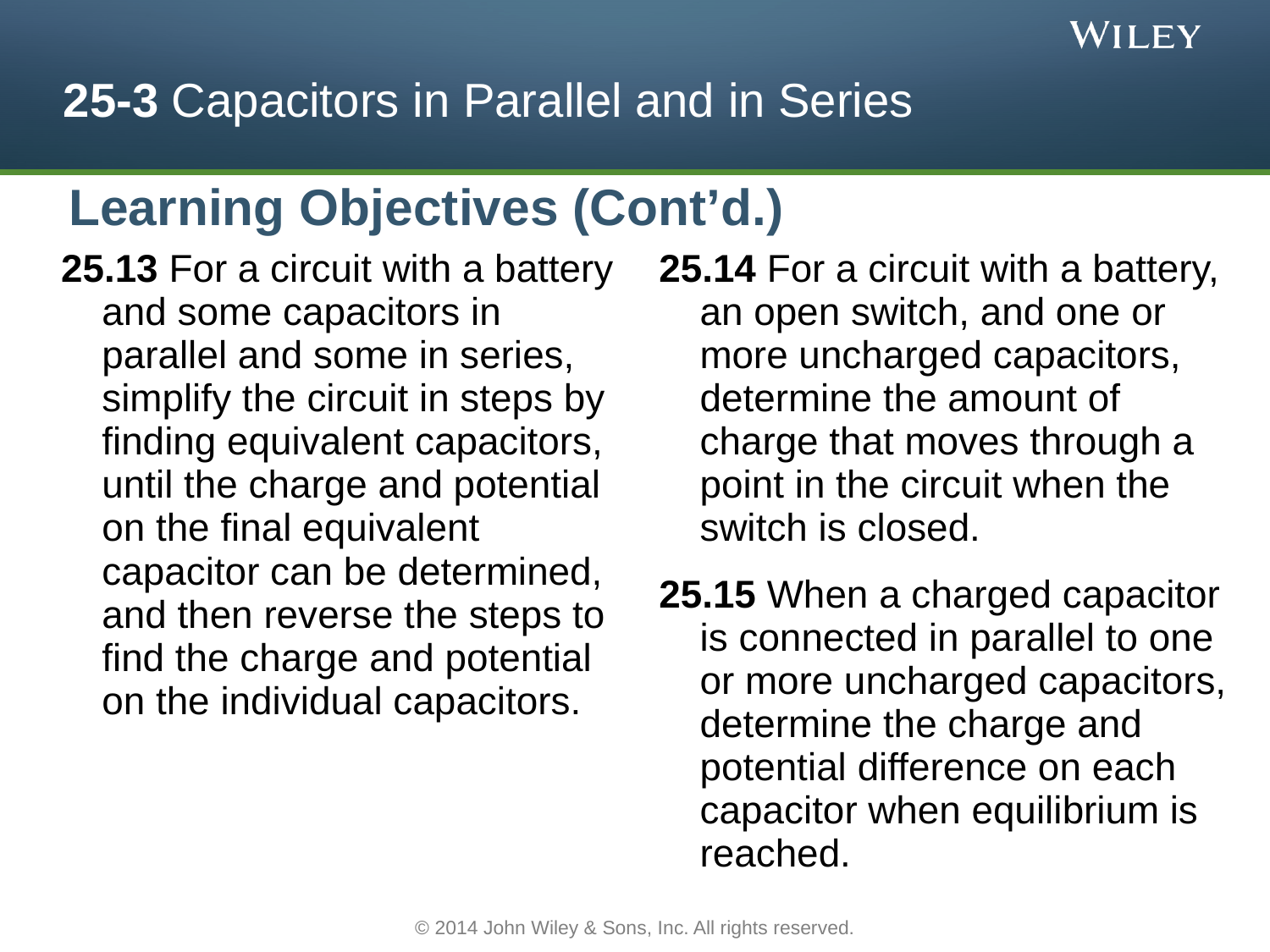

# 25-3 Capacitors in Parallel and in Series
Learning Objectives (Cont’d.)
25.13 For a circuit with a battery and some capacitors in parallel and some in series, simplify the circuit in steps by finding equivalent capacitors, until the charge and potential on the final equivalent capacitor can be determined, and then reverse the steps to find the charge and potential on the individual capacitors.
25.14 For a circuit with a battery, an open switch, and one or more uncharged capacitors, determine the amount of charge that moves through a point in the circuit when the switch is closed.
25.15 When a charged capacitor is connected in parallel to one or more uncharged capacitors, determine the charge and potential difference on each capacitor when equilibrium is reached.
© 2014 John Wiley & Sons, Inc. All rights reserved.